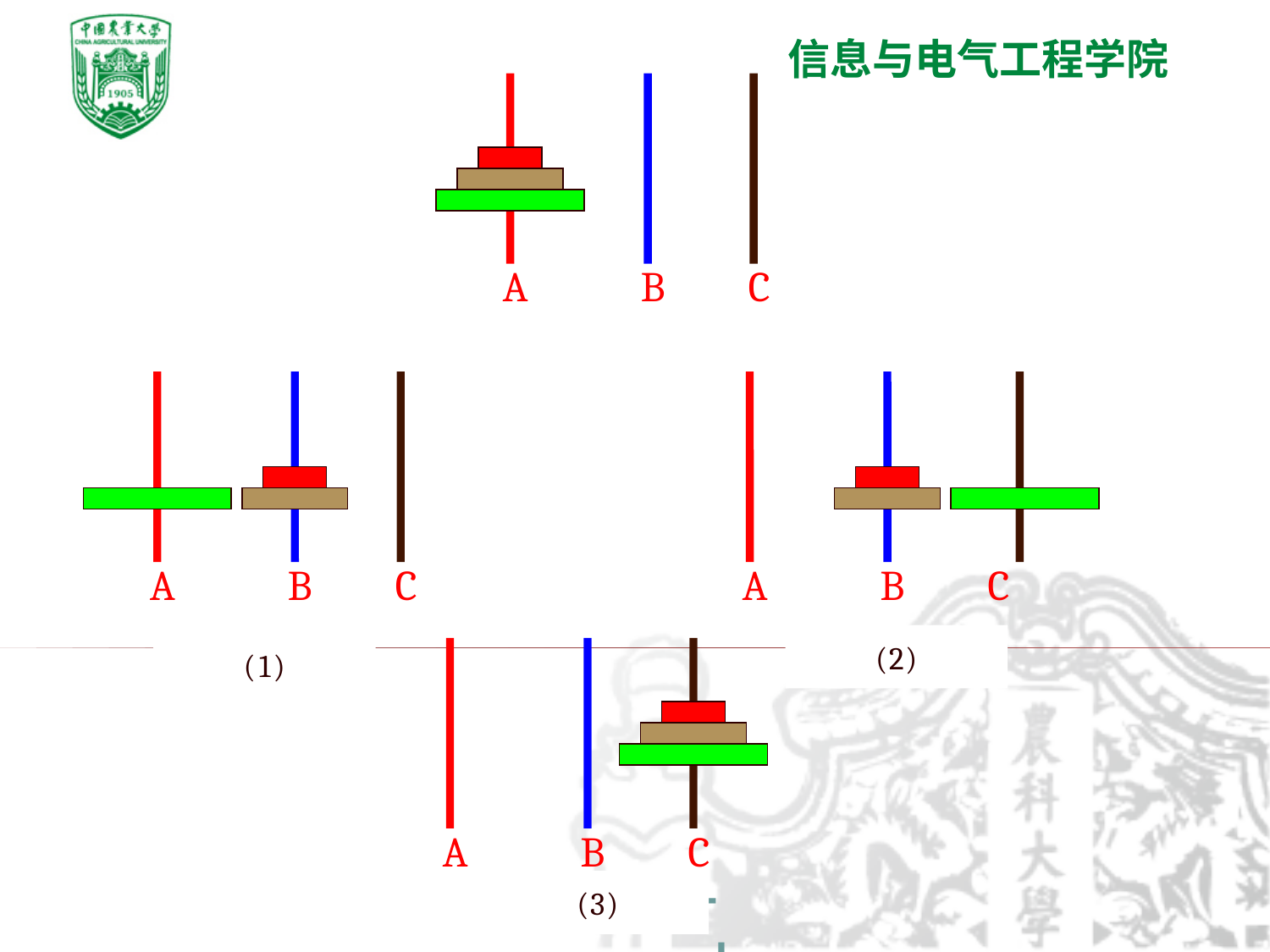

A
B
C

A
B
C

A
B
C
(2)
(1)

A
B
C
(3)